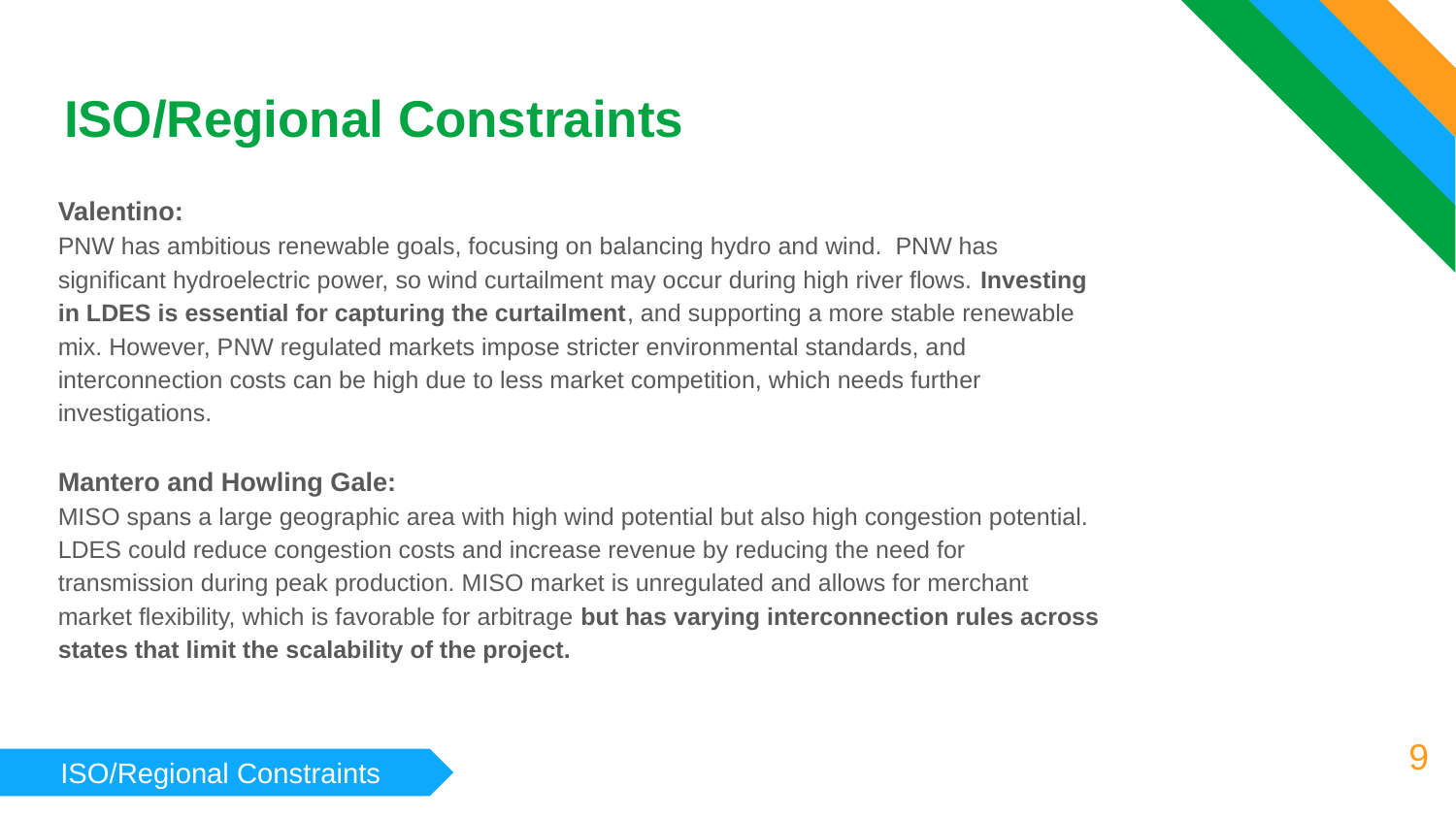

# ISO/Regional Constraints
Valentino:
PNW has ambitious renewable goals, focusing on balancing hydro and wind.  PNW has significant hydroelectric power, so wind curtailment may occur during high river flows. Investing in LDES is essential for capturing the curtailment, and supporting a more stable renewable mix. However, PNW regulated markets impose stricter environmental standards, and interconnection costs can be high due to less market competition, which needs further investigations.

Mantero and Howling Gale:
MISO spans a large geographic area with high wind potential but also high congestion potential. LDES could reduce congestion costs and increase revenue by reducing the need for transmission during peak production. MISO market is unregulated and allows for merchant market flexibility, which is favorable for arbitrage but has varying interconnection rules across states that limit the scalability of the project.

9
ISO/Regional Constraints